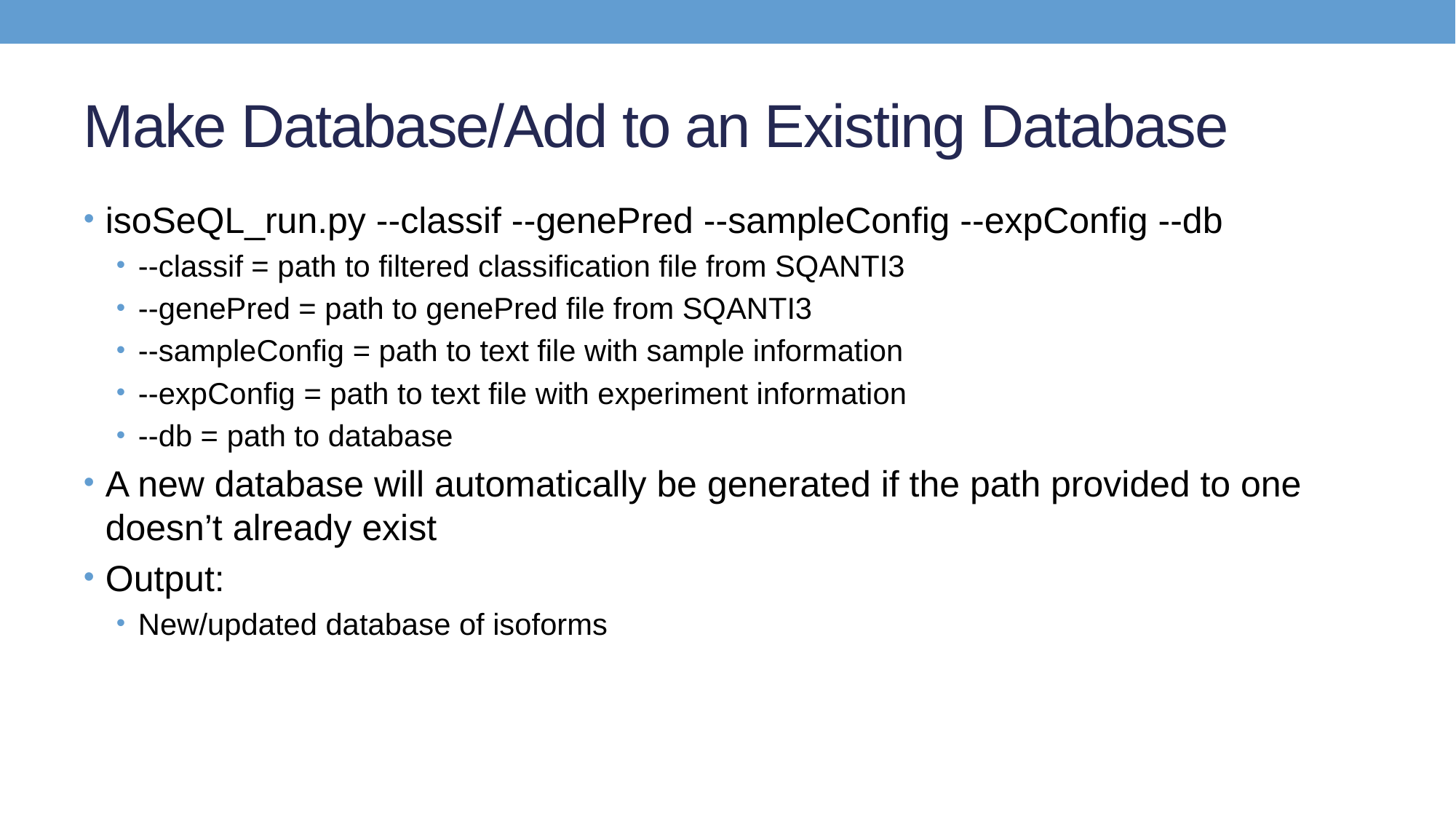

# Make Database/Add to an Existing Database
isoSeQL_run.py --classif --genePred --sampleConfig --expConfig --db
--classif = path to filtered classification file from SQANTI3
--genePred = path to genePred file from SQANTI3
--sampleConfig = path to text file with sample information
--expConfig = path to text file with experiment information
--db = path to database
A new database will automatically be generated if the path provided to one doesn’t already exist
Output:
New/updated database of isoforms